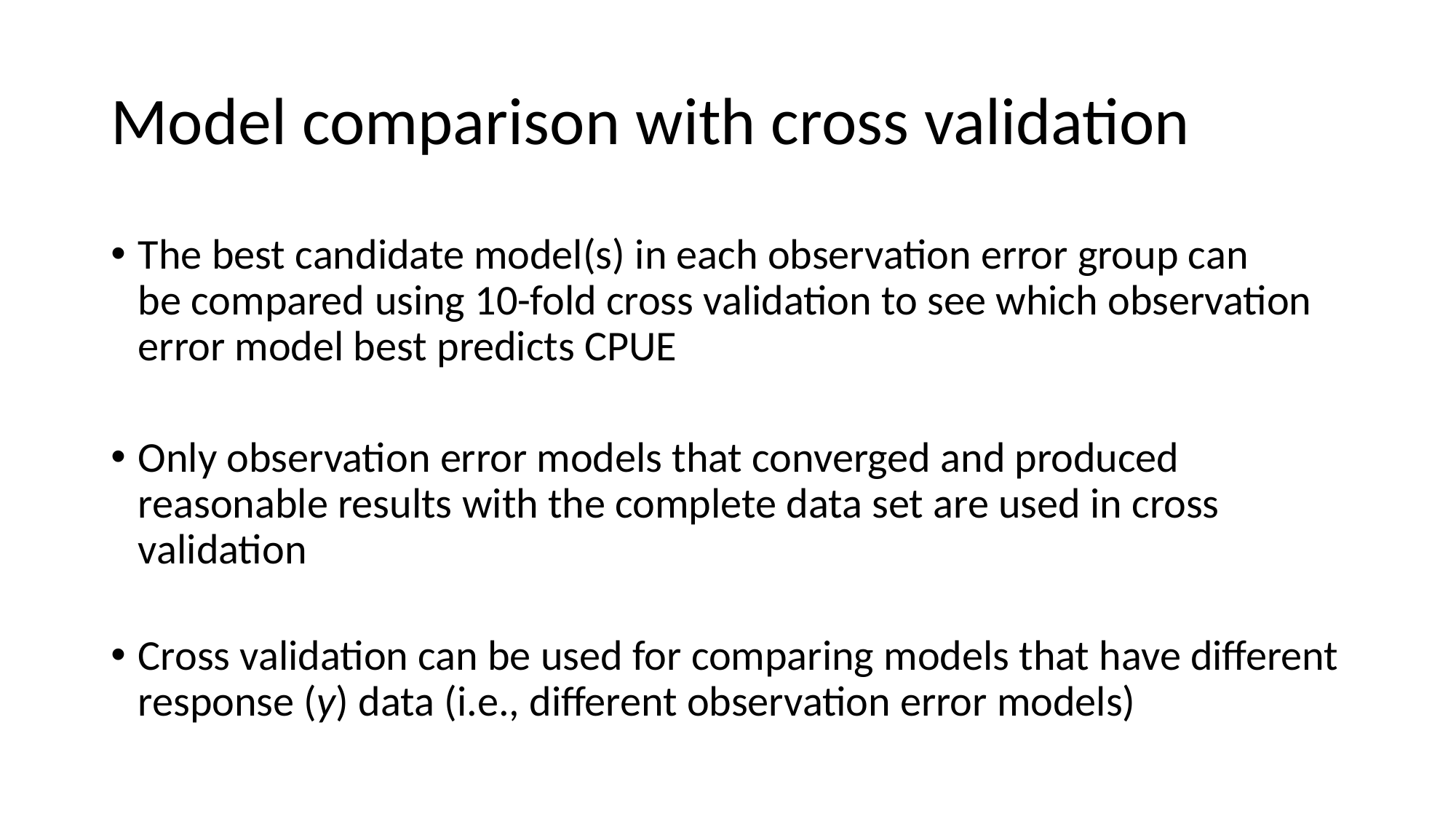

# Model comparison with cross validation
The best candidate model(s) in each observation error group can be compared using 10-fold cross validation to see which observation error model best predicts CPUE
Only observation error models that converged and produced reasonable results with the complete data set are used in cross validation
Cross validation can be used for comparing models that have different response (y) data (i.e., different observation error models)